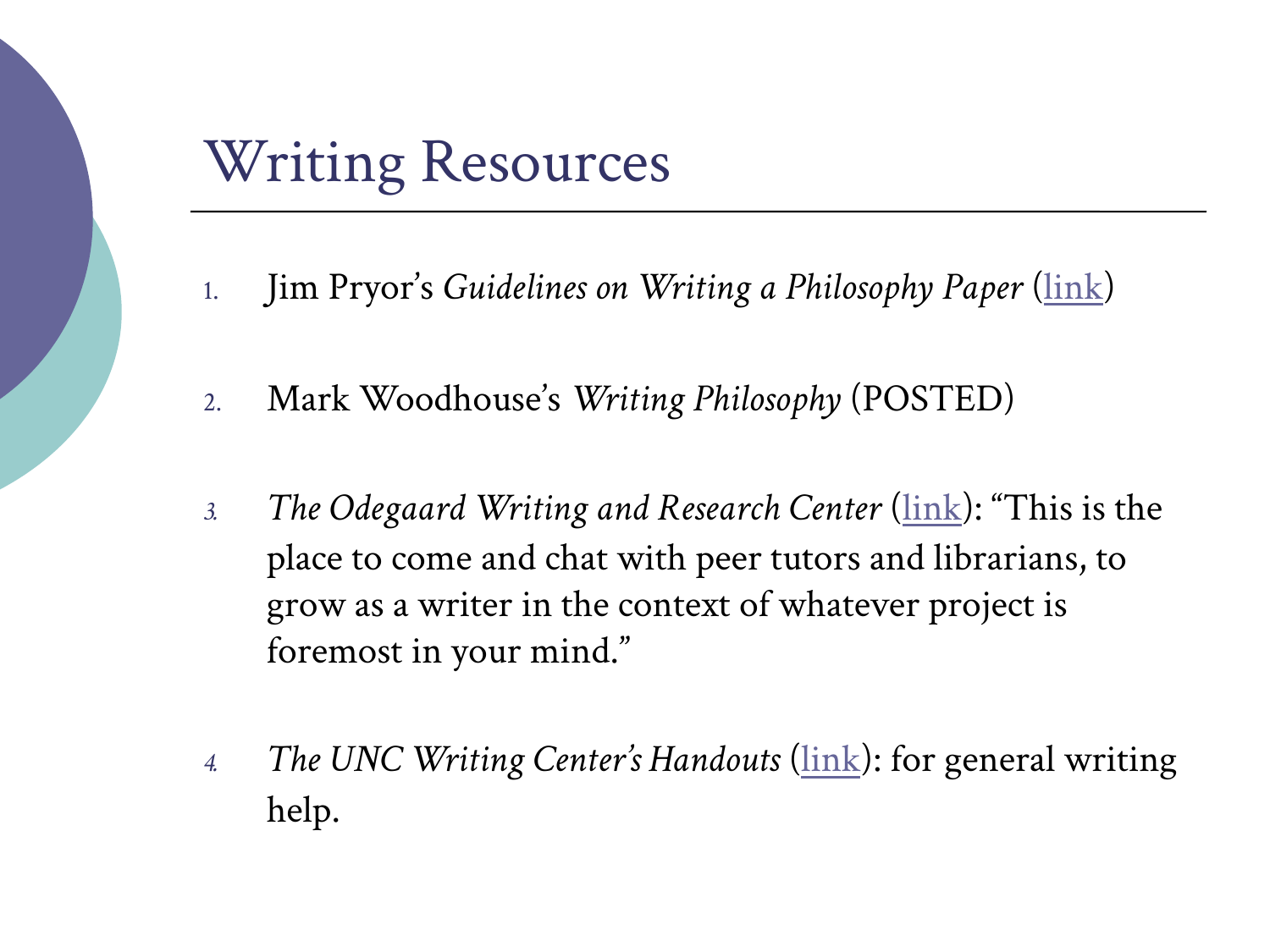

# Writing Resources
Jim Pryor’s Guidelines on Writing a Philosophy Paper (link)

Mark Woodhouse’s Writing Philosophy (POSTED)

The Odegaard Writing and Research Center (link): “This is the place to come and chat with peer tutors and librarians, to grow as a writer in the context of whatever project is foremost in your mind.”

The UNC Writing Center’s Handouts (link): for general writing help.